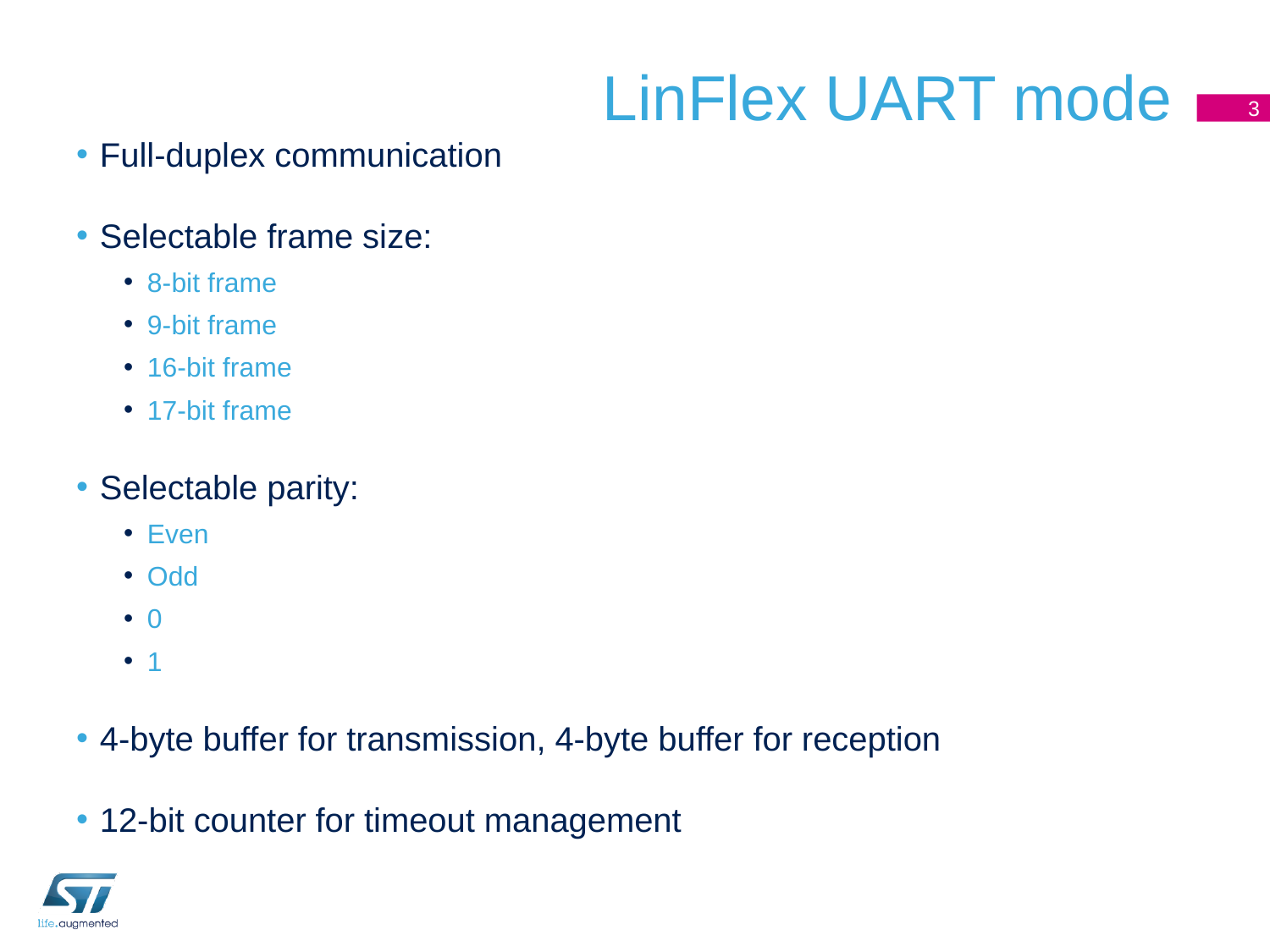

# LinFlex UART mode
3
Full-duplex communication
Selectable frame size:
8-bit frame
9-bit frame
16-bit frame
17-bit frame
Selectable parity:
Even
Odd
0
1
4-byte buffer for transmission, 4-byte buffer for reception
12-bit counter for timeout management